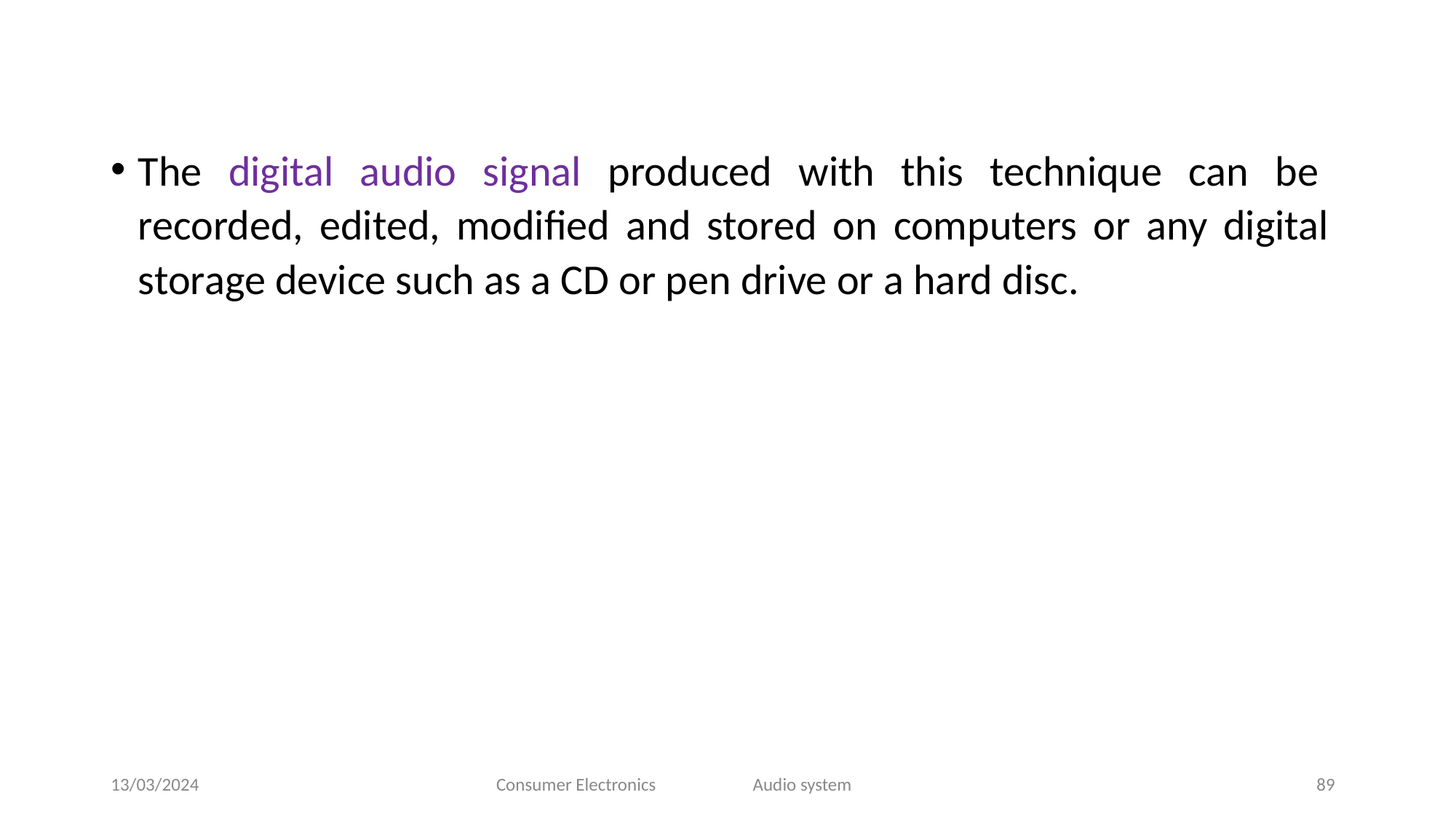

The digital audio signal produced with this technique can be  recorded, edited, modified and stored on computers or any digital  storage device such as a CD or pen drive or a hard disc.
13/03/2024
Consumer Electronics
Audio system
89